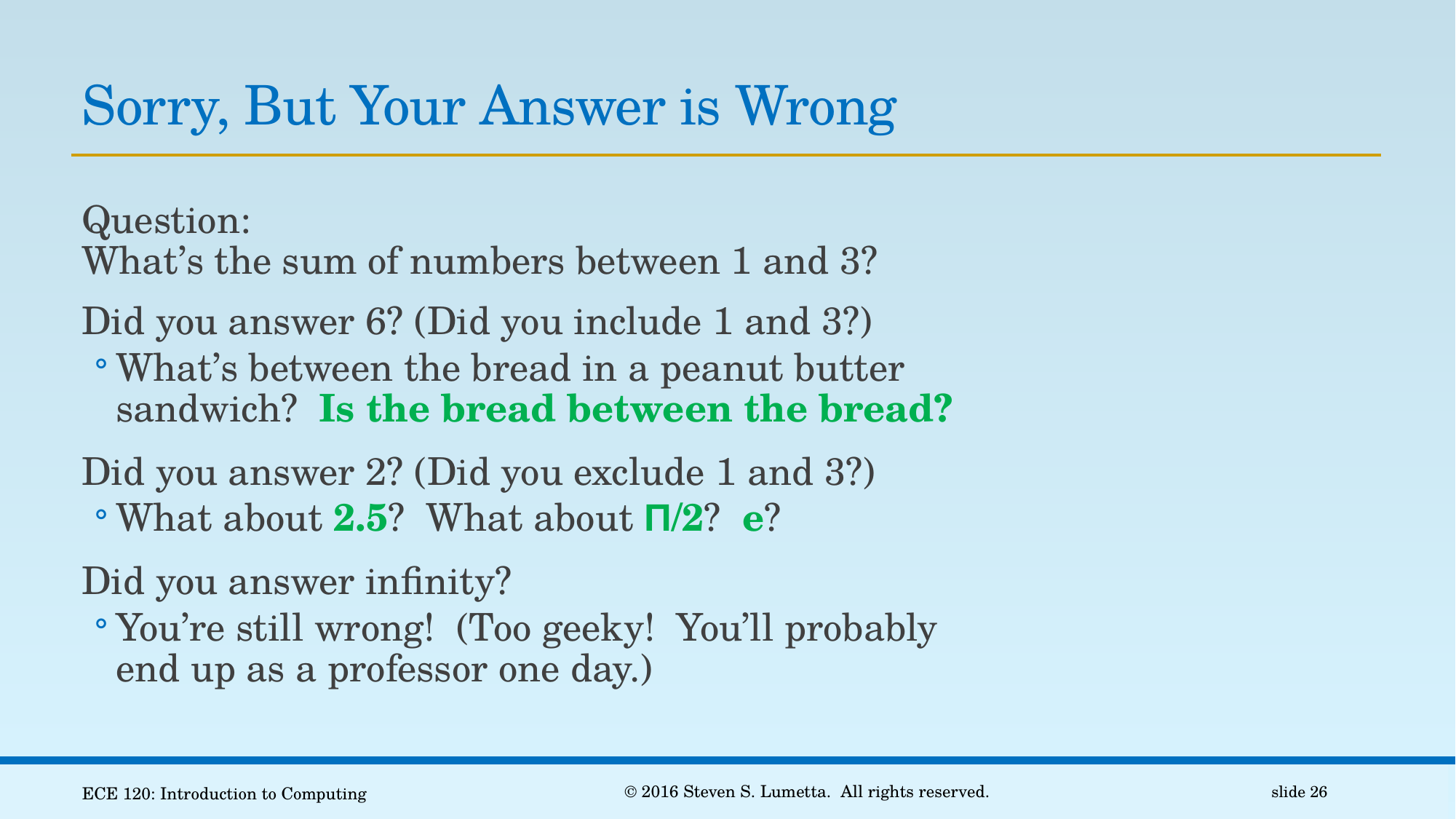

# Sorry, But Your Answer is Wrong
Question:
What’s the sum of numbers between 1 and 3?
Did you answer 6? (Did you include 1 and 3?)
What’s between the bread in a peanut butter sandwich?  Is the bread between the bread?
Did you answer 2? (Did you exclude 1 and 3?)
What about 2.5?  What about П/2?  e?
Did you answer infinity?
You’re still wrong!  (Too geeky!  You’ll probably end up as a professor one day.)
ECE 120: Introduction to Computing
© 2016 Steven S. Lumetta.  All rights reserved.
slide 26